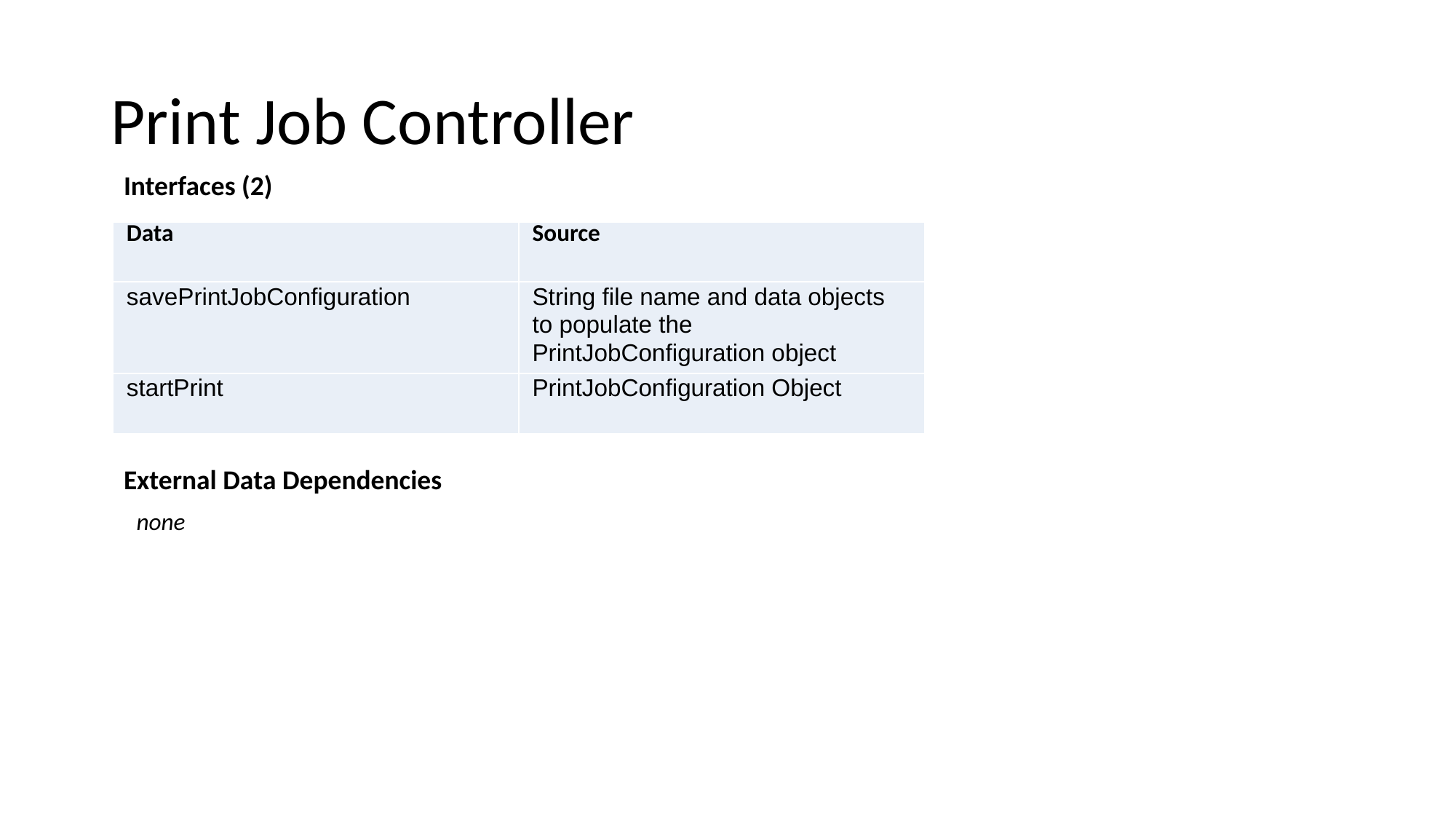

# Print Job Controller
Interfaces (2)
| Data | Source |
| --- | --- |
| savePrintJobConfiguration | String file name and data objects to populate the PrintJobConfiguration object |
| startPrint | PrintJobConfiguration Object |
External Data Dependencies
none